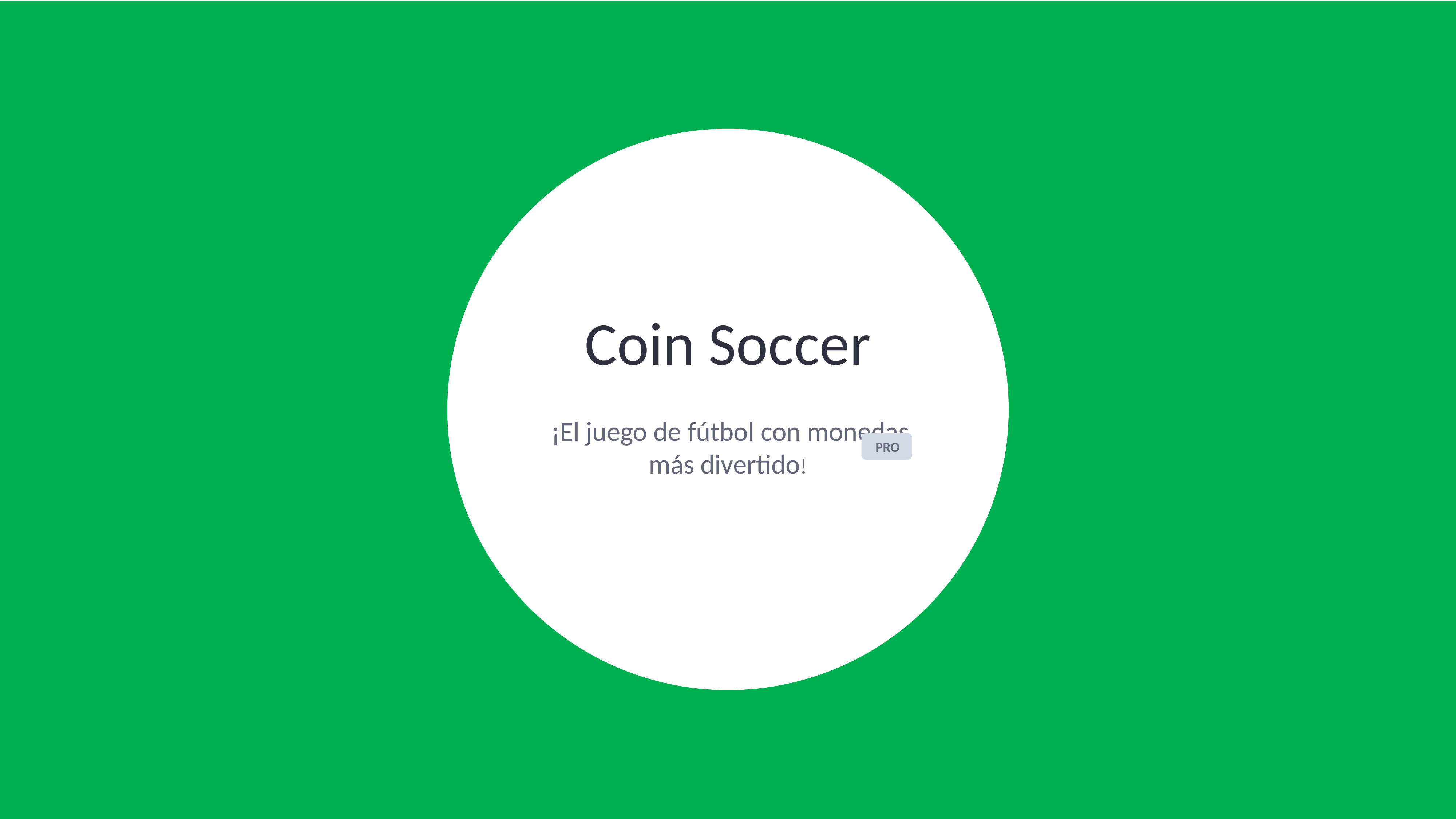

Coin Soccer
 ¡El juego de fútbol con monedas más divertido!

PRO